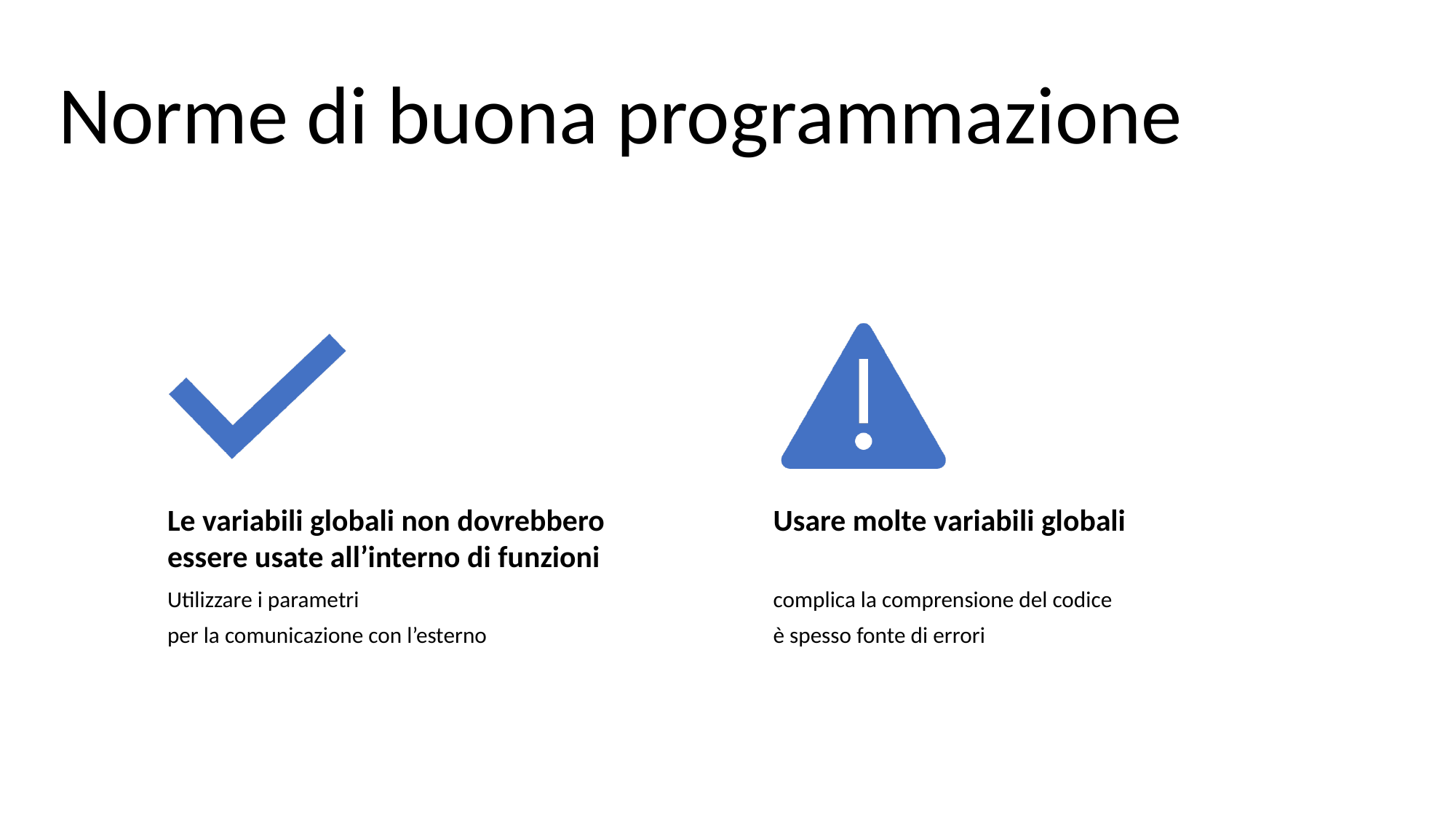

# Norme di buona programmazione
Le variabili globali non dovrebbero essere usate all’interno di funzioni
Utilizzare i parametri
per la comunicazione con l’esterno
Usare molte variabili globali
complica la comprensione del codice
è spesso fonte di errori